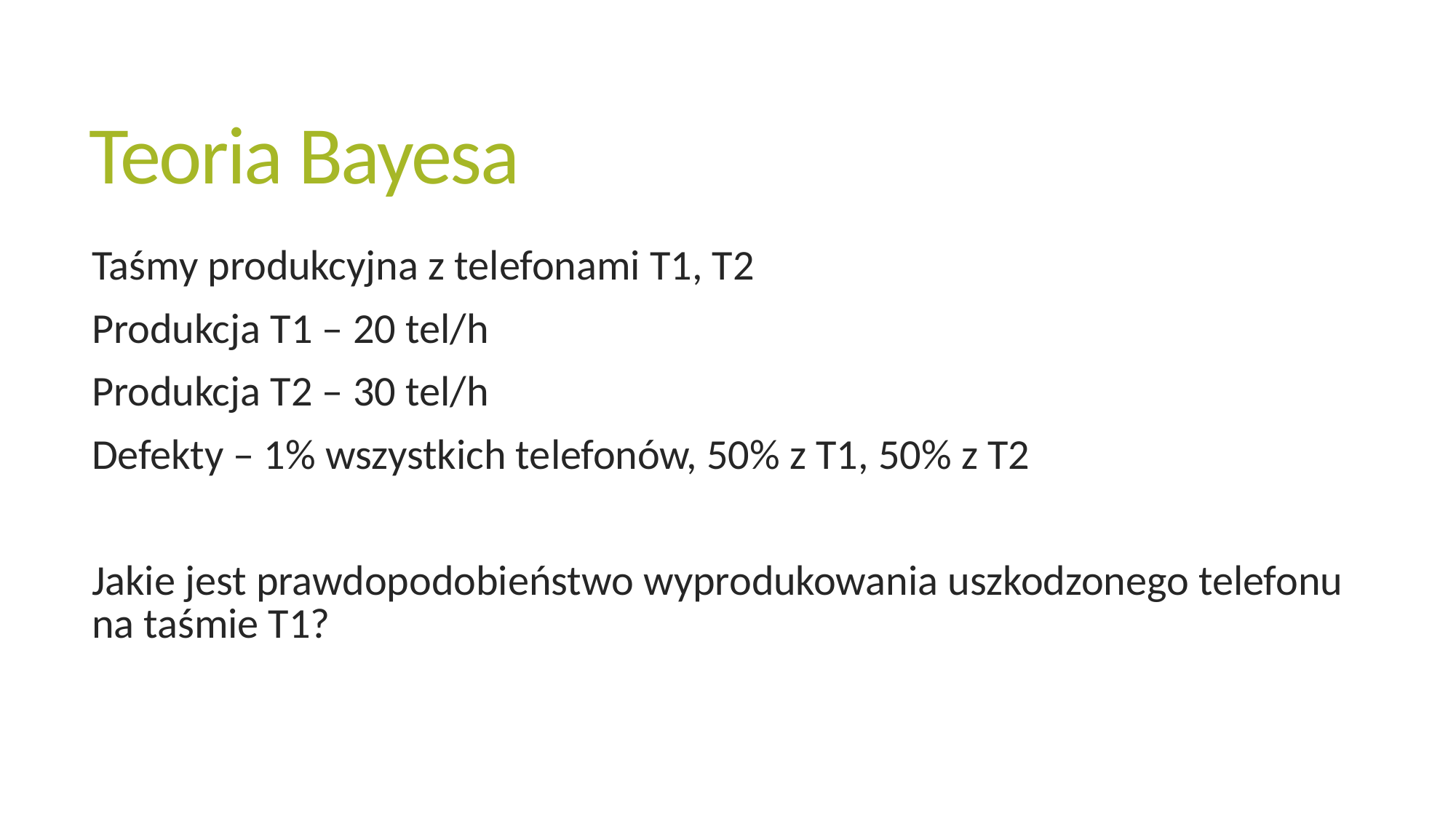

# Teoria Bayesa
Taśmy produkcyjna z telefonami T1, T2
Produkcja T1 – 20 tel/h
Produkcja T2 – 30 tel/h
Defekty – 1% wszystkich telefonów, 50% z T1, 50% z T2

Jakie jest prawdopodobieństwo wyprodukowania uszkodzonego telefonu na taśmie T1?